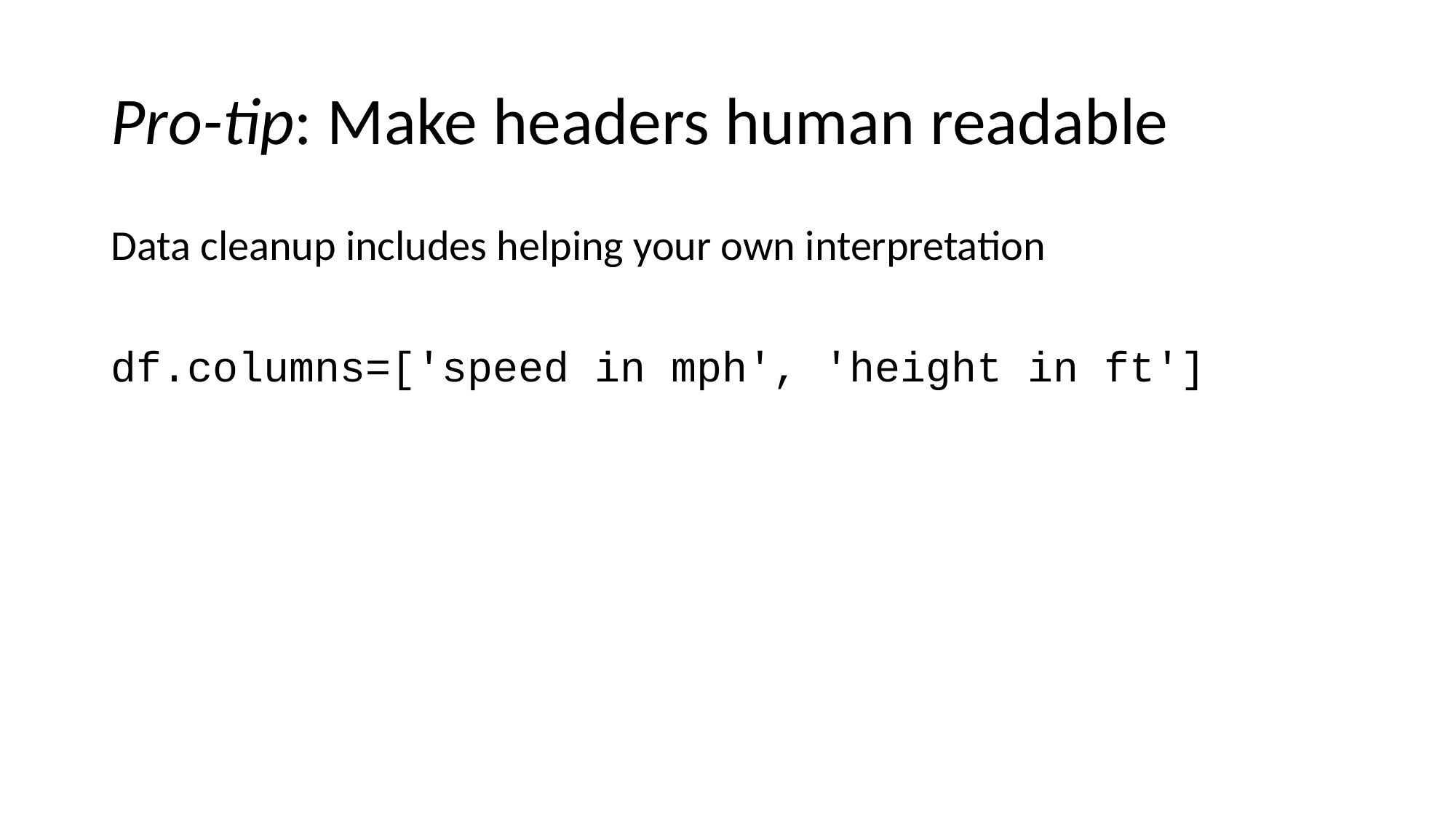

# Pro-tip: Make headers human readable
Data cleanup includes helping your own interpretation

df.columns=['speed in mph', 'height in ft']